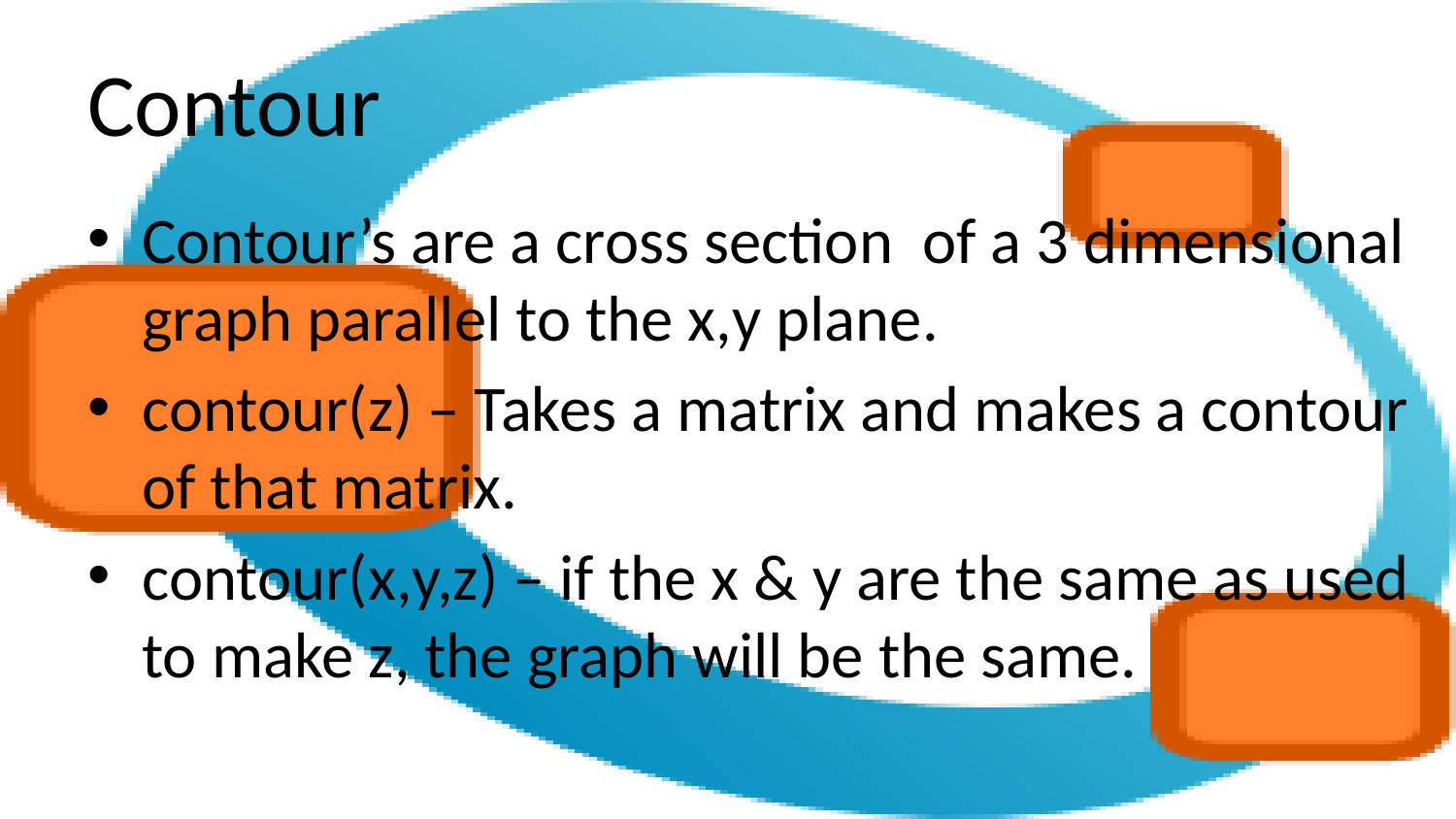

# Contour
Contour’s are a cross section  of a 3 dimensional graph parallel to the x,y plane.
contour(z) – Takes a matrix and makes a contour of that matrix.
contour(x,y,z) – if the x & y are the same as used to make z, the graph will be the same.